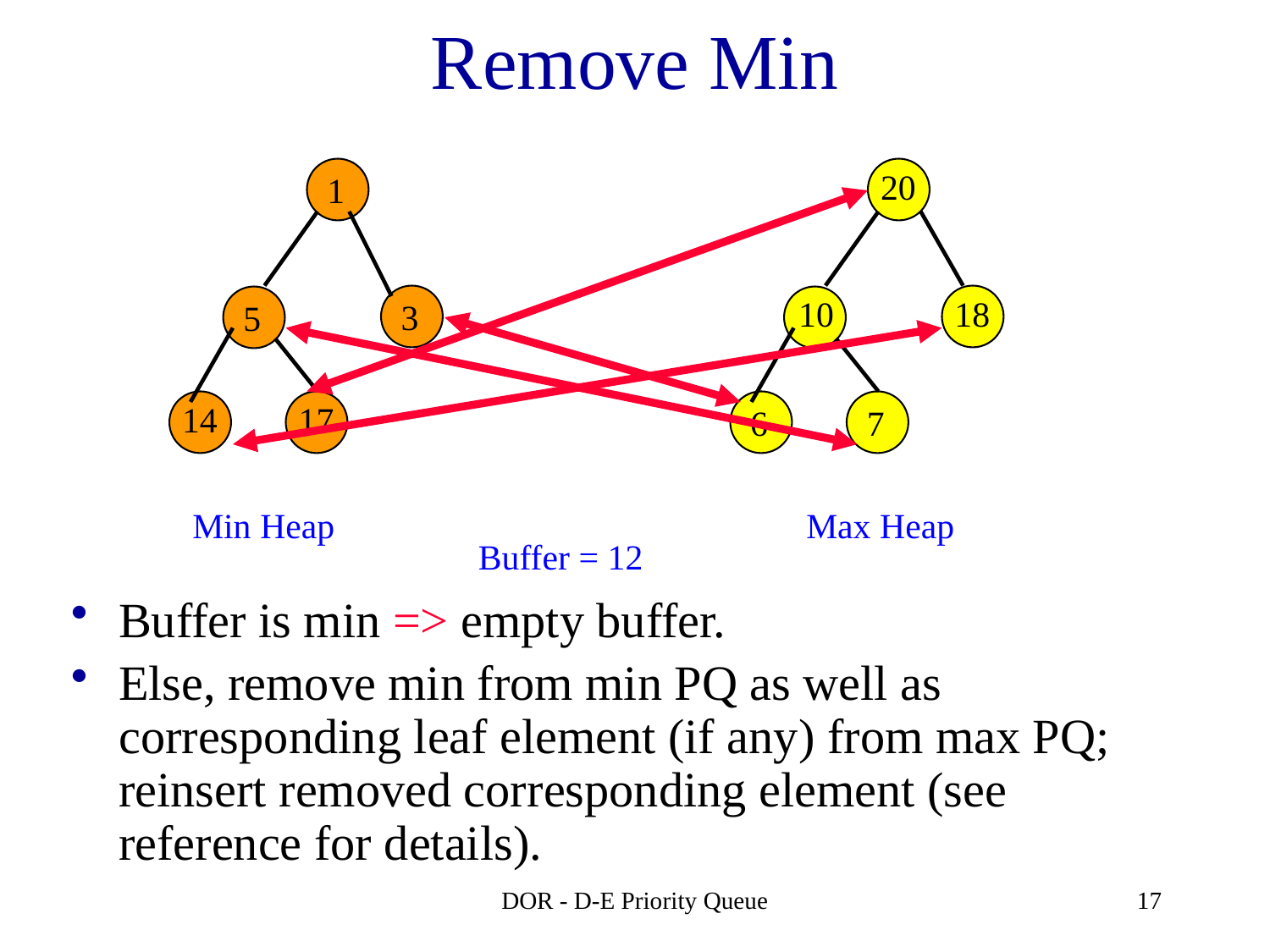

# Remove Min

1

3
5

14

17
Min Heap

20

10

18

6
7
Max Heap

Buffer = 12
Buffer is min => empty buffer.
Else, remove min from min PQ as well as corresponding leaf element (if any) from max PQ; reinsert removed corresponding element (see reference for details).
DOR - D-E Priority Queue
17